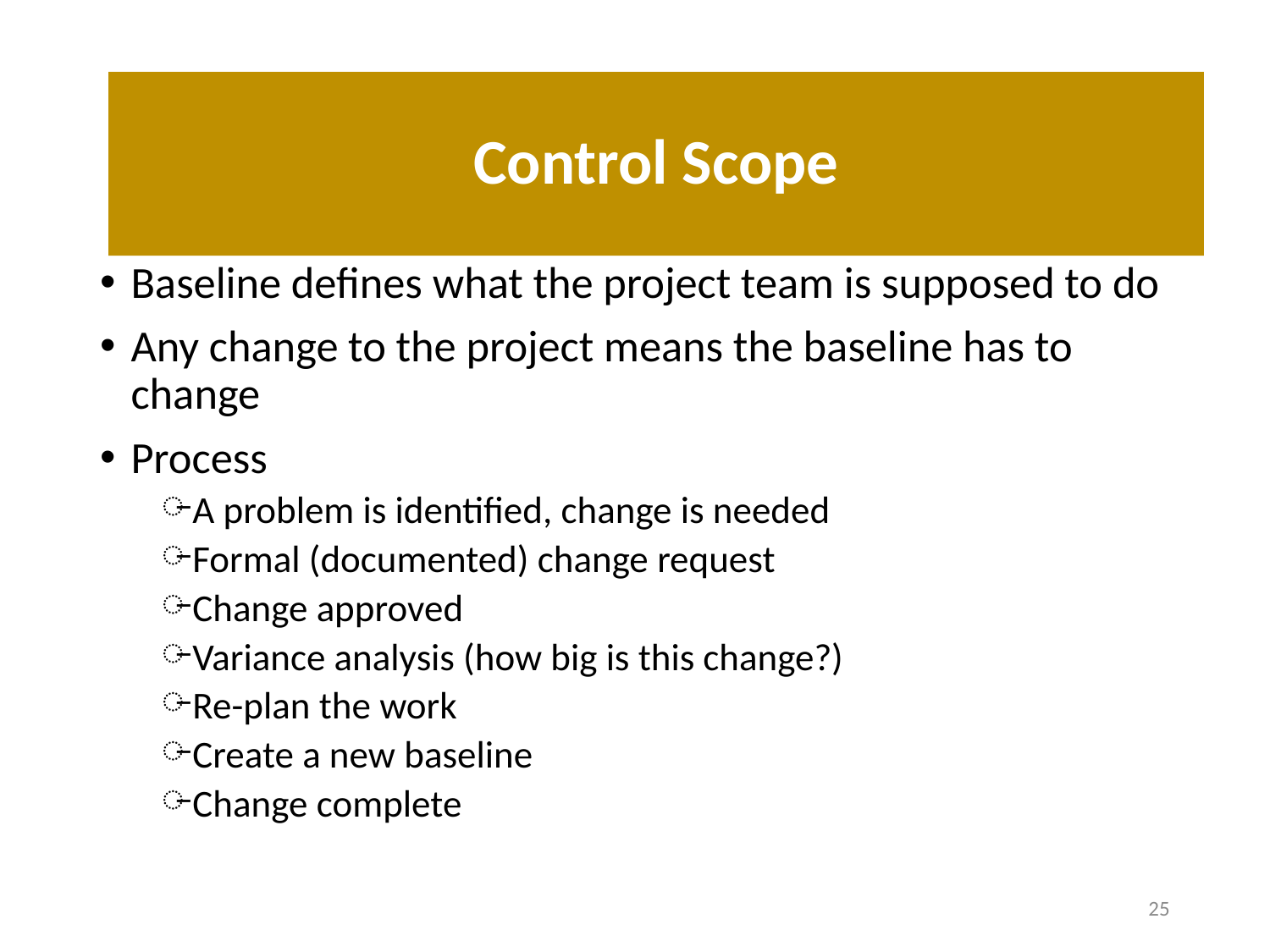

# Control Scope
Control Scope
Baseline defines what the project team is supposed to do
Any change to the project means the baseline has to change
Process
A problem is identified, change is needed
Formal (documented) change request
Change approved
Variance analysis (how big is this change?)
Re-plan the work
Create a new baseline
Change complete

25